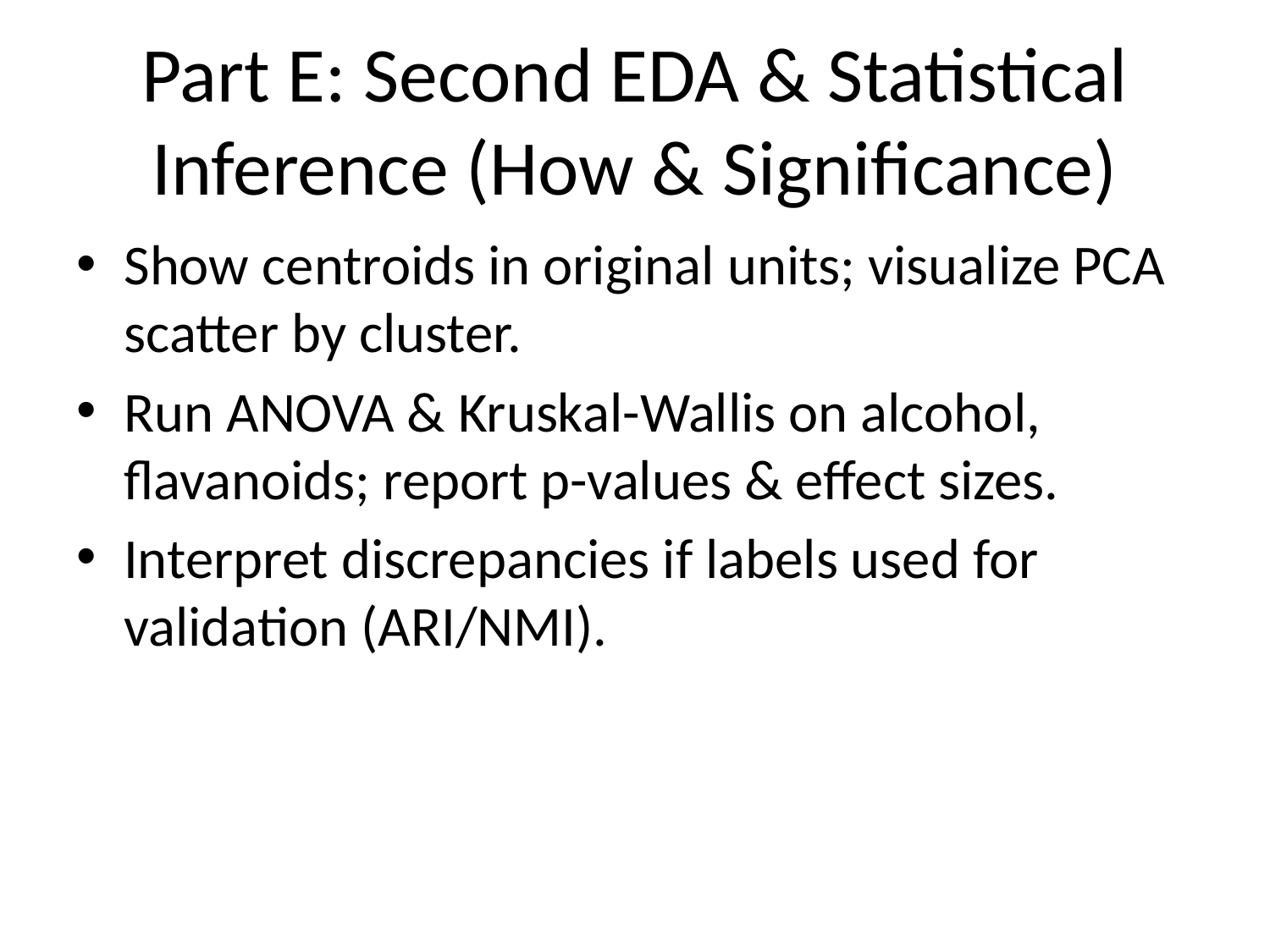

# Part E: Second EDA & Statistical Inference (How & Significance)
Show centroids in original units; visualize PCA scatter by cluster.
Run ANOVA & Kruskal-Wallis on alcohol, flavanoids; report p-values & effect sizes.
Interpret discrepancies if labels used for validation (ARI/NMI).